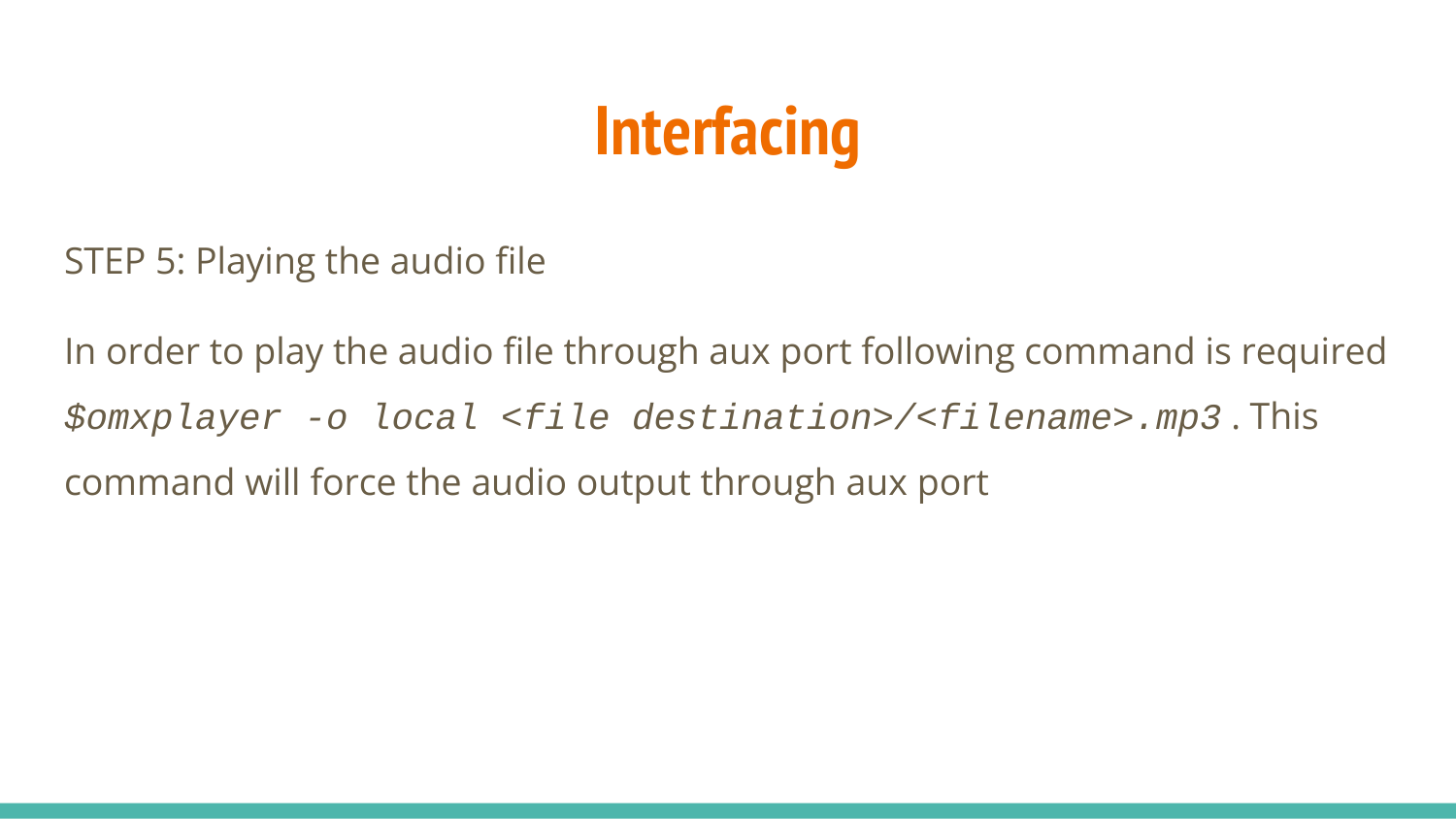

# Interfacing
STEP 5: Playing the audio file
In order to play the audio file through aux port following command is required $omxplayer -o local <file destination>/<filename>.mp3 . This command will force the audio output through aux port